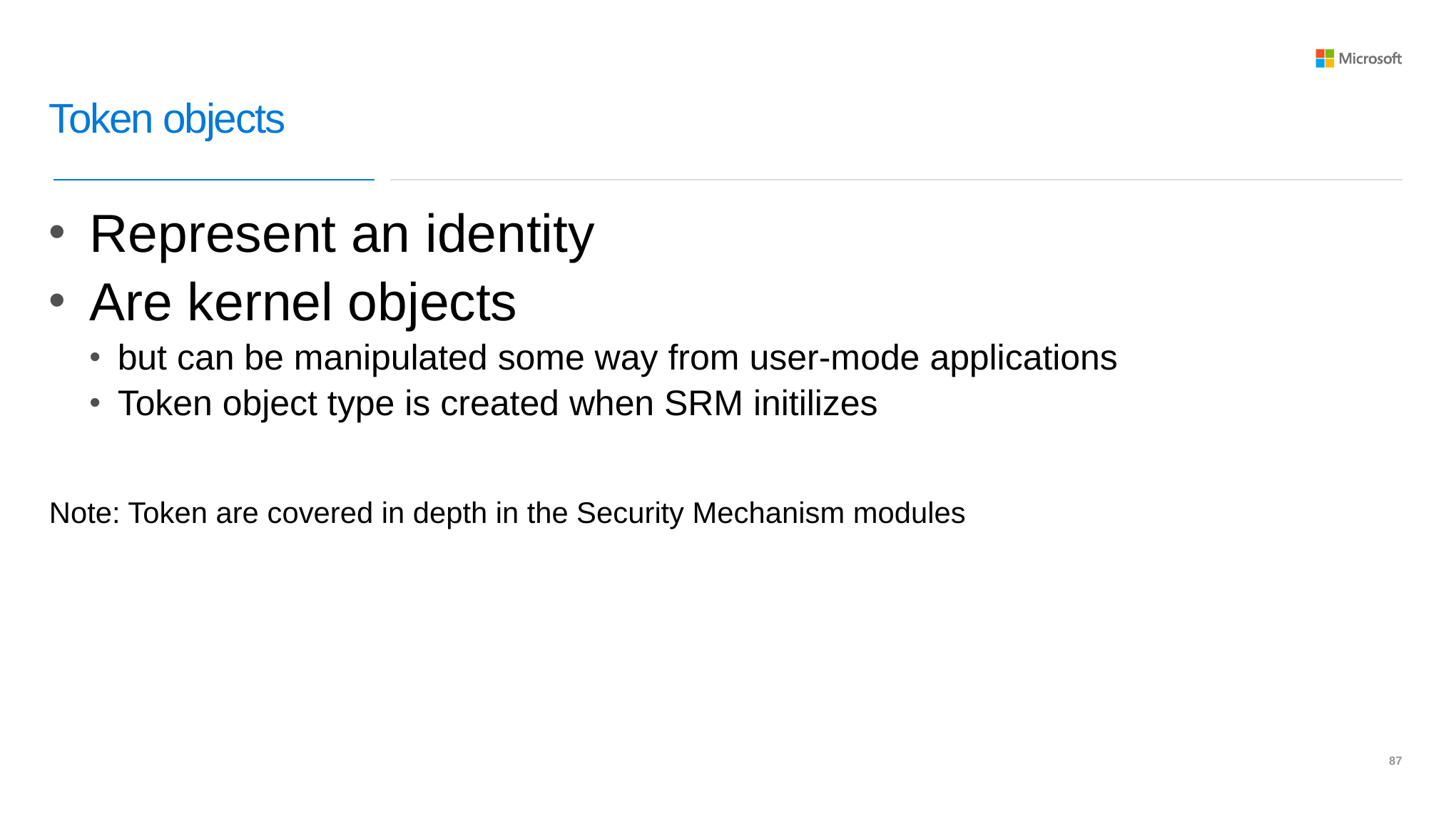

# Token objects
Represent an identity
Are kernel objects
but can be manipulated some way from user-mode applications
Token object type is created when SRM initilizes

Note: Token are covered in depth in the Security Mechanism modules
87